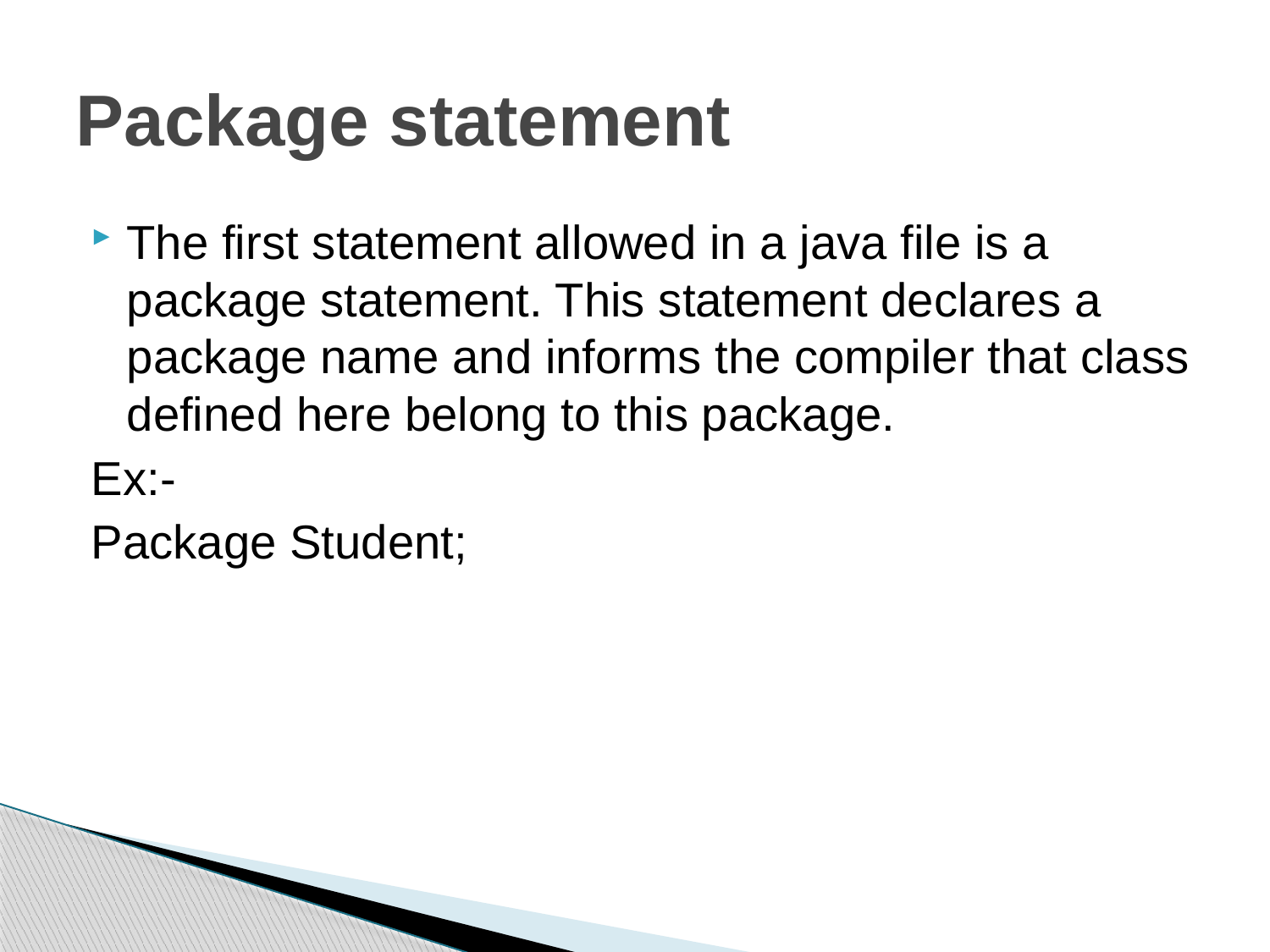

# Package statement
The first statement allowed in a java file is a package statement. This statement declares a package name and informs the compiler that class defined here belong to this package.
Ex:-
Package Student;